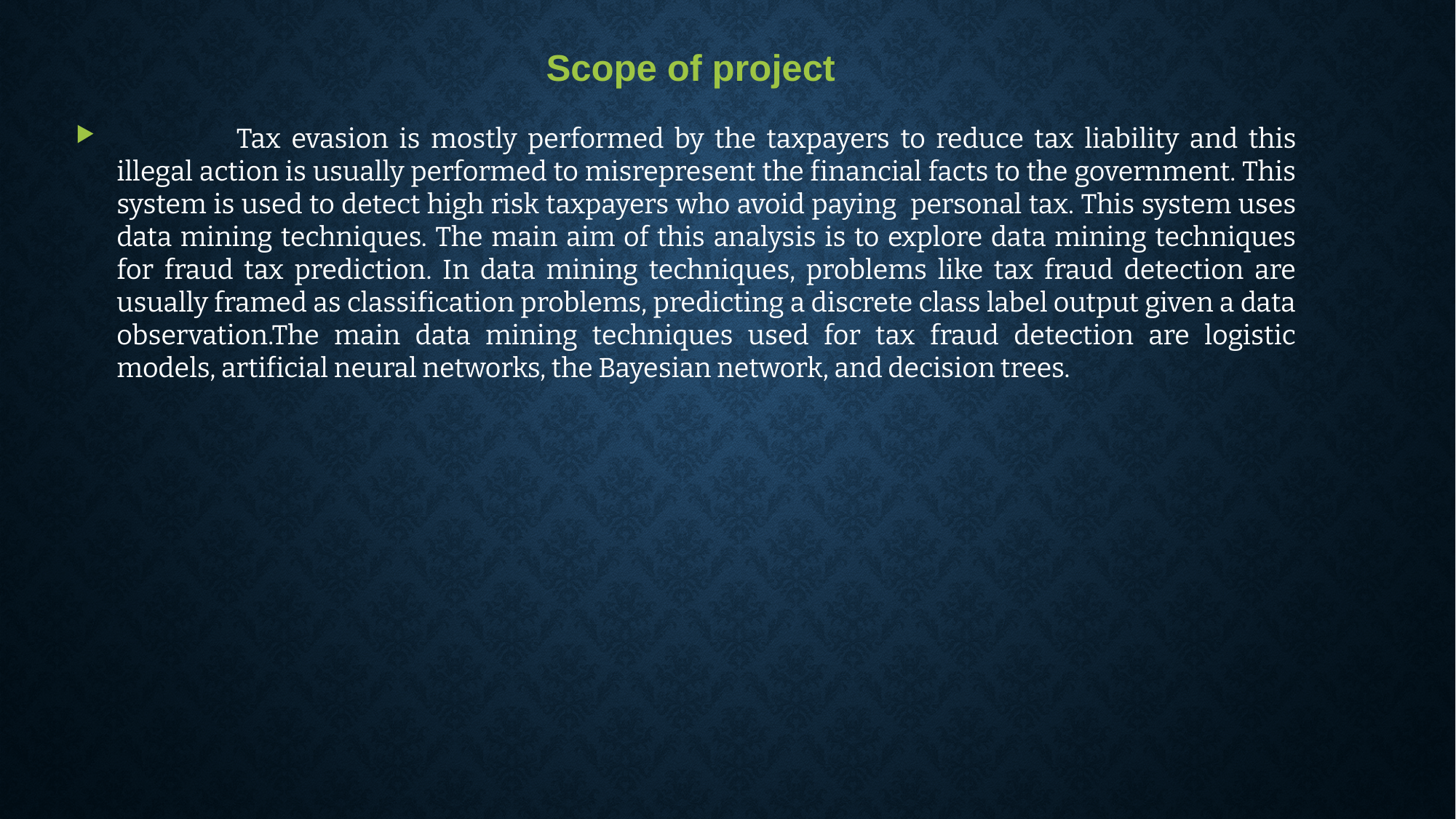

Scope of project
	 Tax evasion is mostly performed by the taxpayers to reduce tax liability and this illegal action is usually performed to misrepresent the financial facts to the government. This system is used to detect high risk taxpayers who avoid paying  personal tax. This system uses data mining techniques. The main aim of this analysis is to explore data mining techniques for fraud tax prediction. In data mining techniques, problems like tax fraud detection are usually framed as classification problems, predicting a discrete class label output given a data observation.The main data mining techniques used for tax fraud detection are logistic models, artificial neural networks, the Bayesian network, and decision trees.